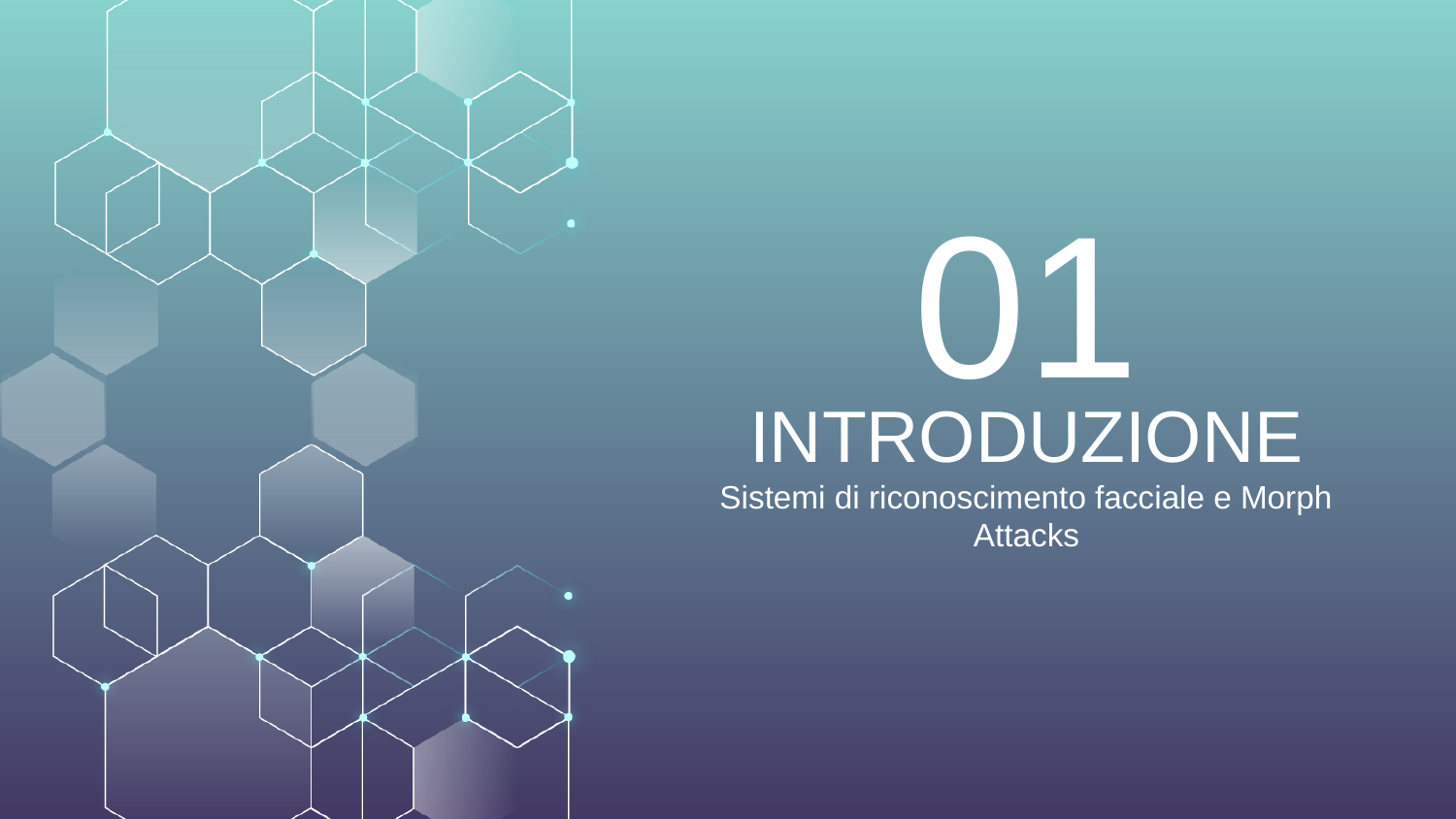

01
# INTRODUZIONE
Sistemi di riconoscimento facciale e Morph Attacks